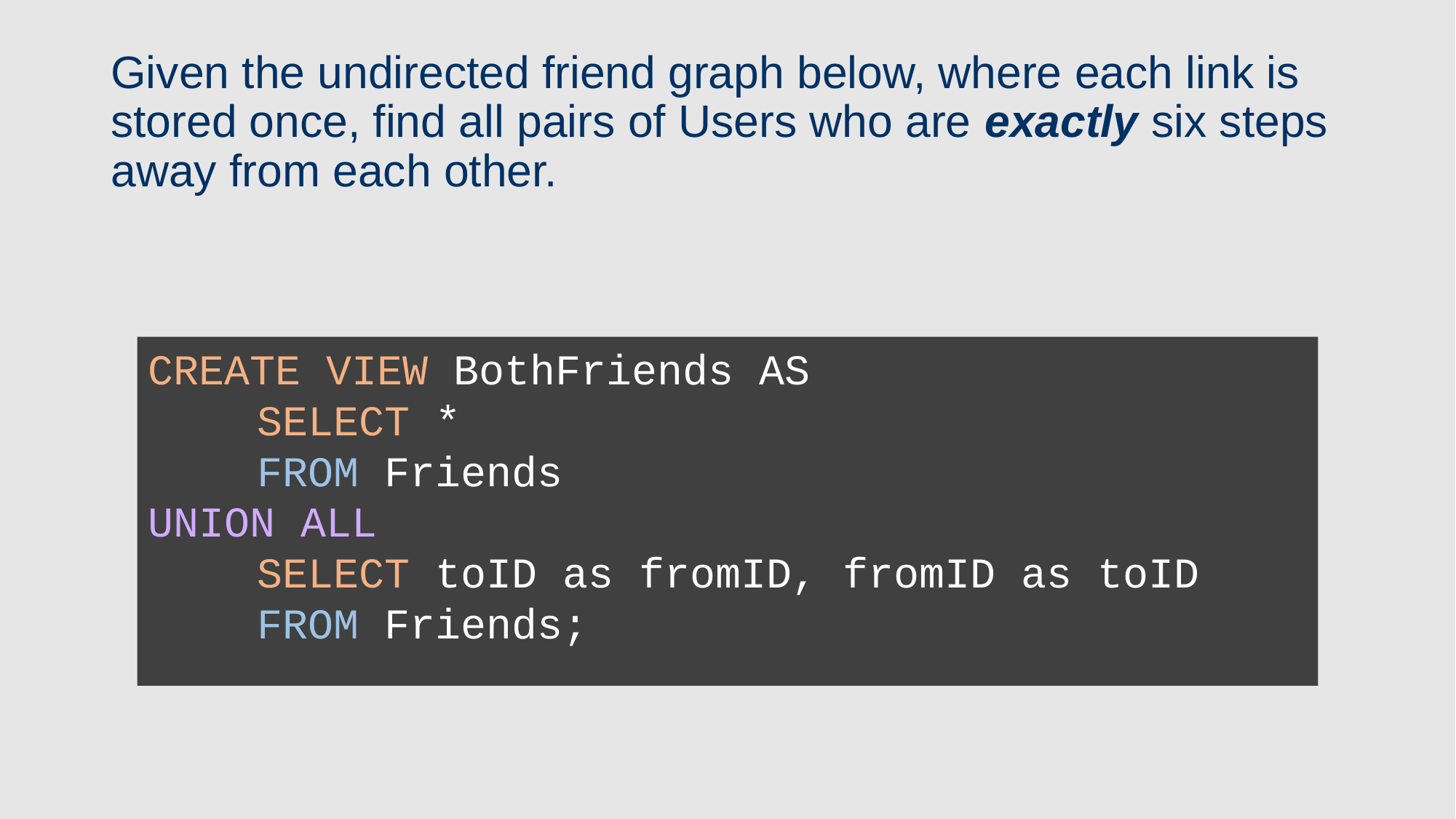

# Given the undirected friend graph below, where each link is stored once, find all pairs of Users who are exactly six steps away from each other.
CREATE VIEW BothFriends AS
	SELECT *
	FROM Friends
UNION ALL
	SELECT toID as fromID, fromID as toID
	FROM Friends;